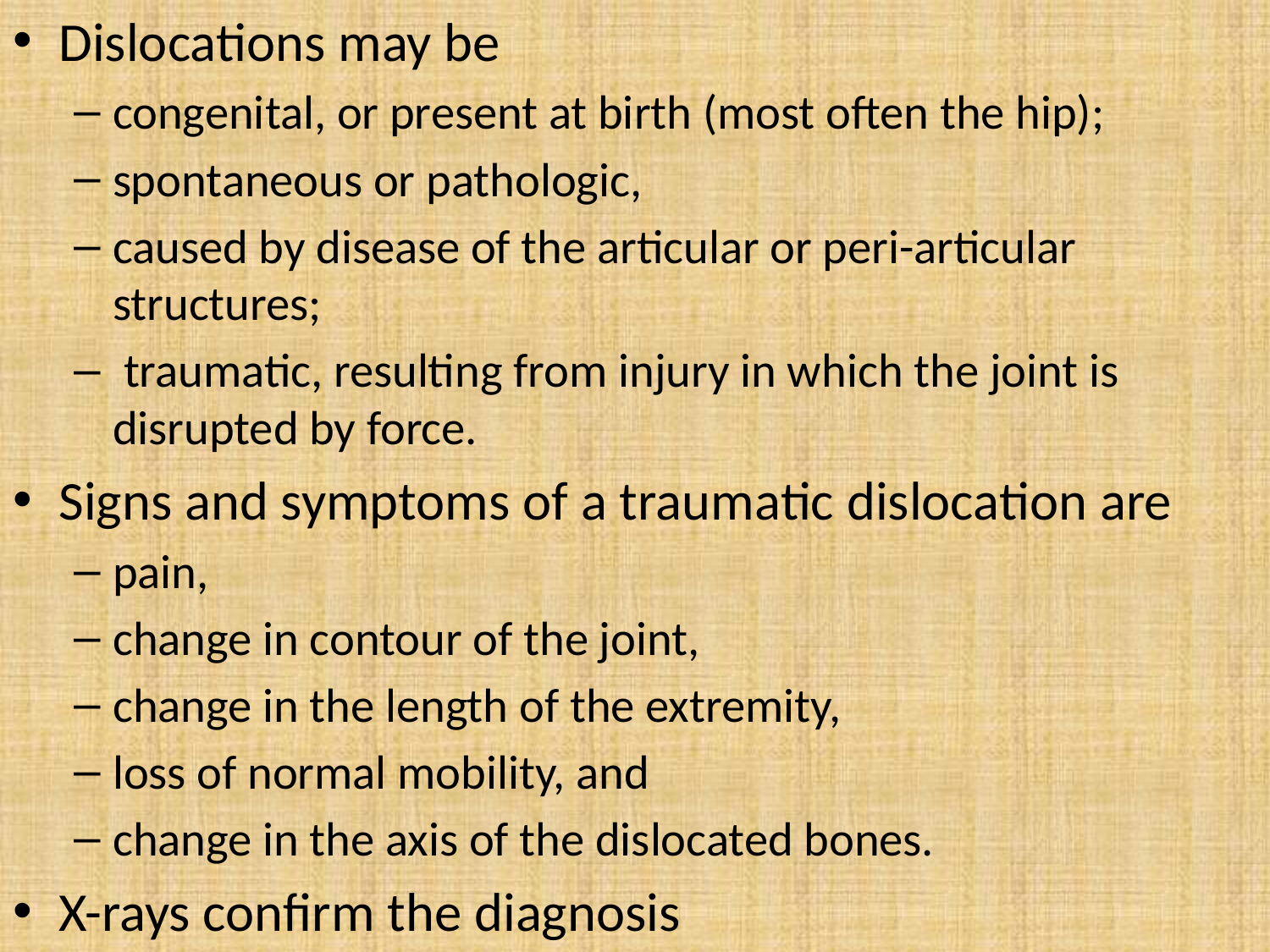

Dislocations may be
congenital, or present at birth (most often the hip);
spontaneous or pathologic,
caused by disease of the articular or peri-articular structures;
 traumatic, resulting from injury in which the joint is disrupted by force.
Signs and symptoms of a traumatic dislocation are
pain,
change in contour of the joint,
change in the length of the extremity,
loss of normal mobility, and
change in the axis of the dislocated bones.
X-rays confirm the diagnosis
#